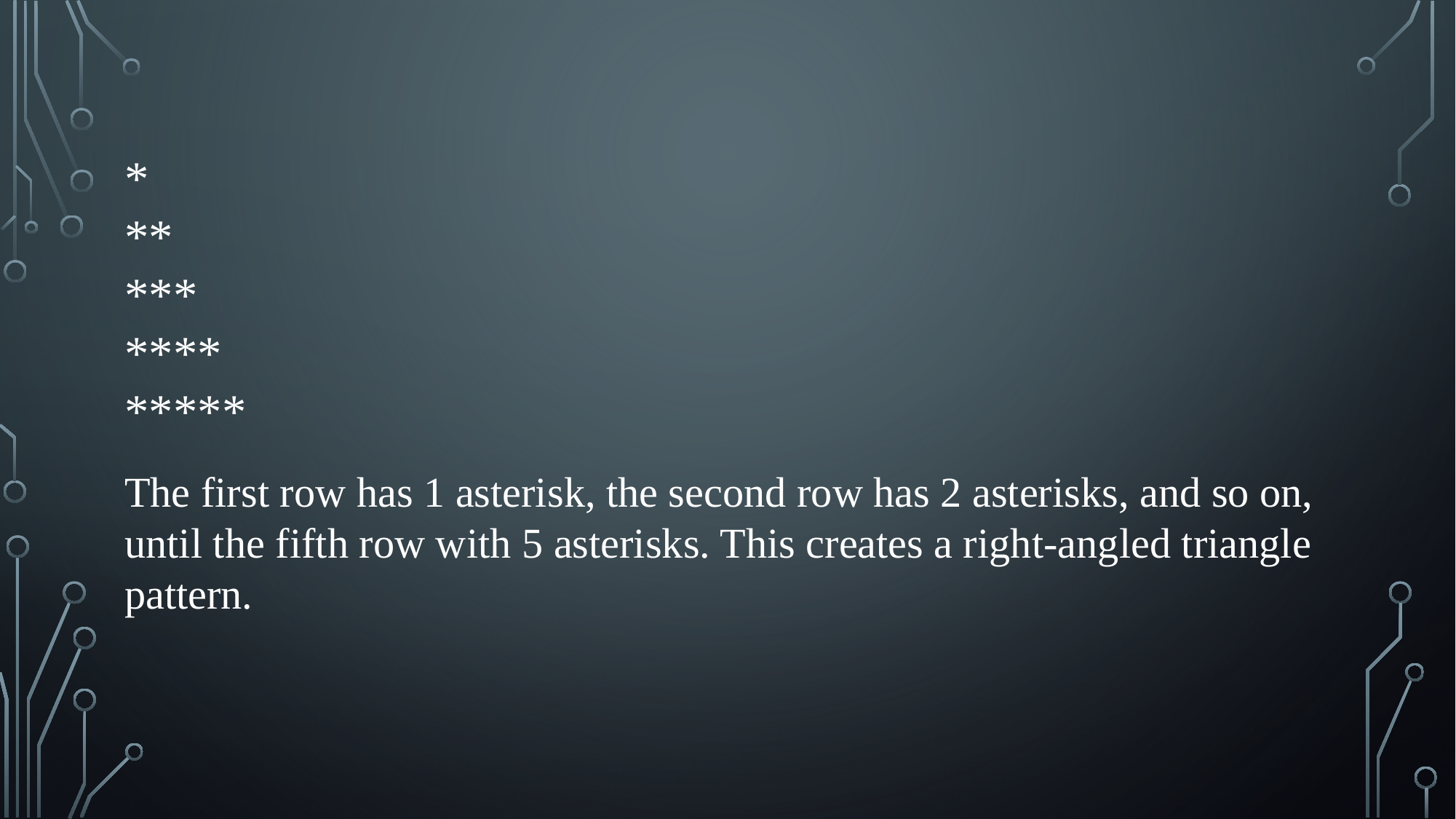

*
**
***
****
*****
The first row has 1 asterisk, the second row has 2 asterisks, and so on, until the fifth row with 5 asterisks. This creates a right-angled triangle pattern.